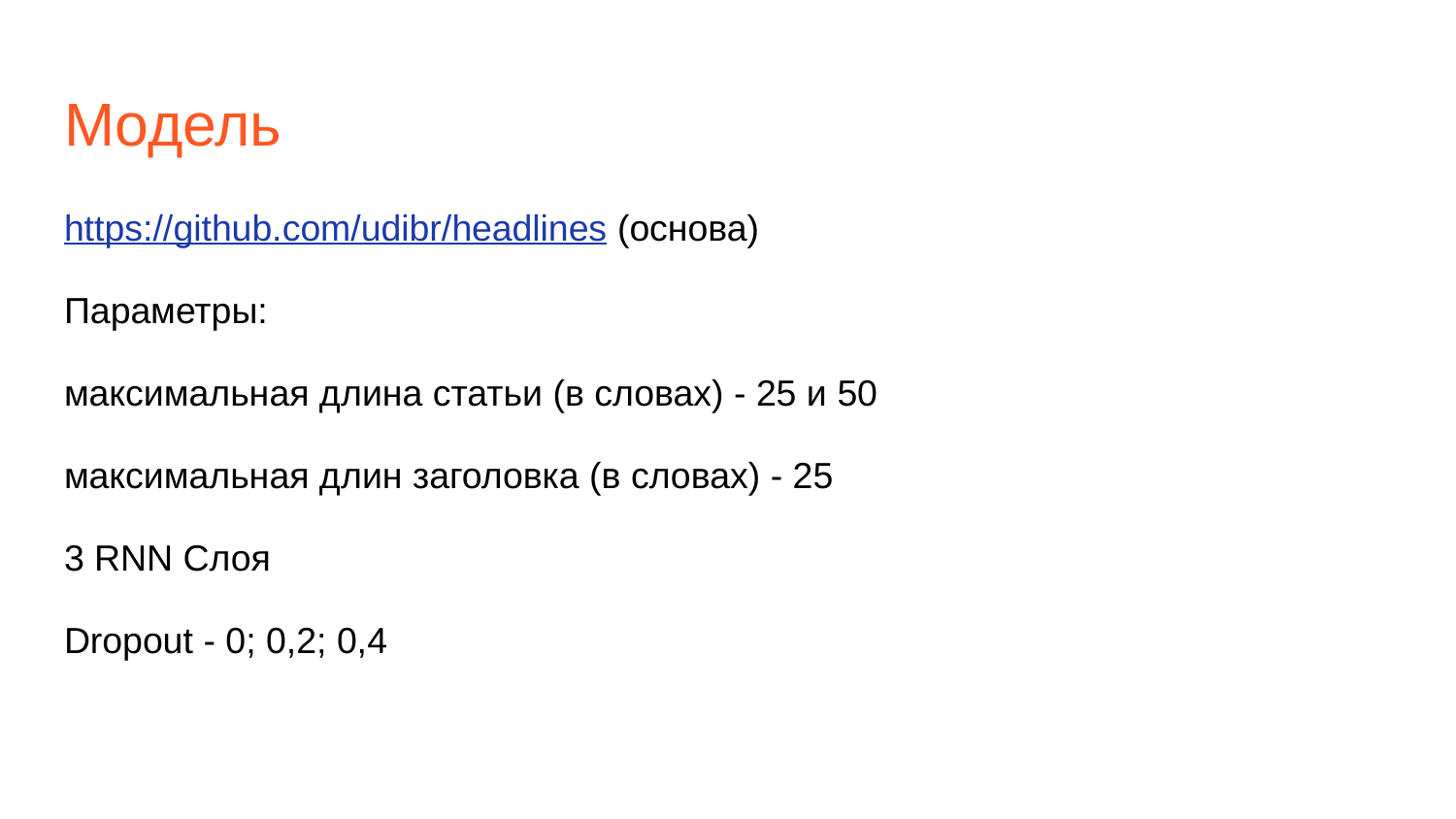

# Модель

https://github.com/udibr/headlines (основа)
Параметры:
максимальная длина статьи (в словах) - 25 и 50
максимальная длин заголовка (в словах) - 25
3 RNN Слоя
Dropout - 0; 0,2; 0,4